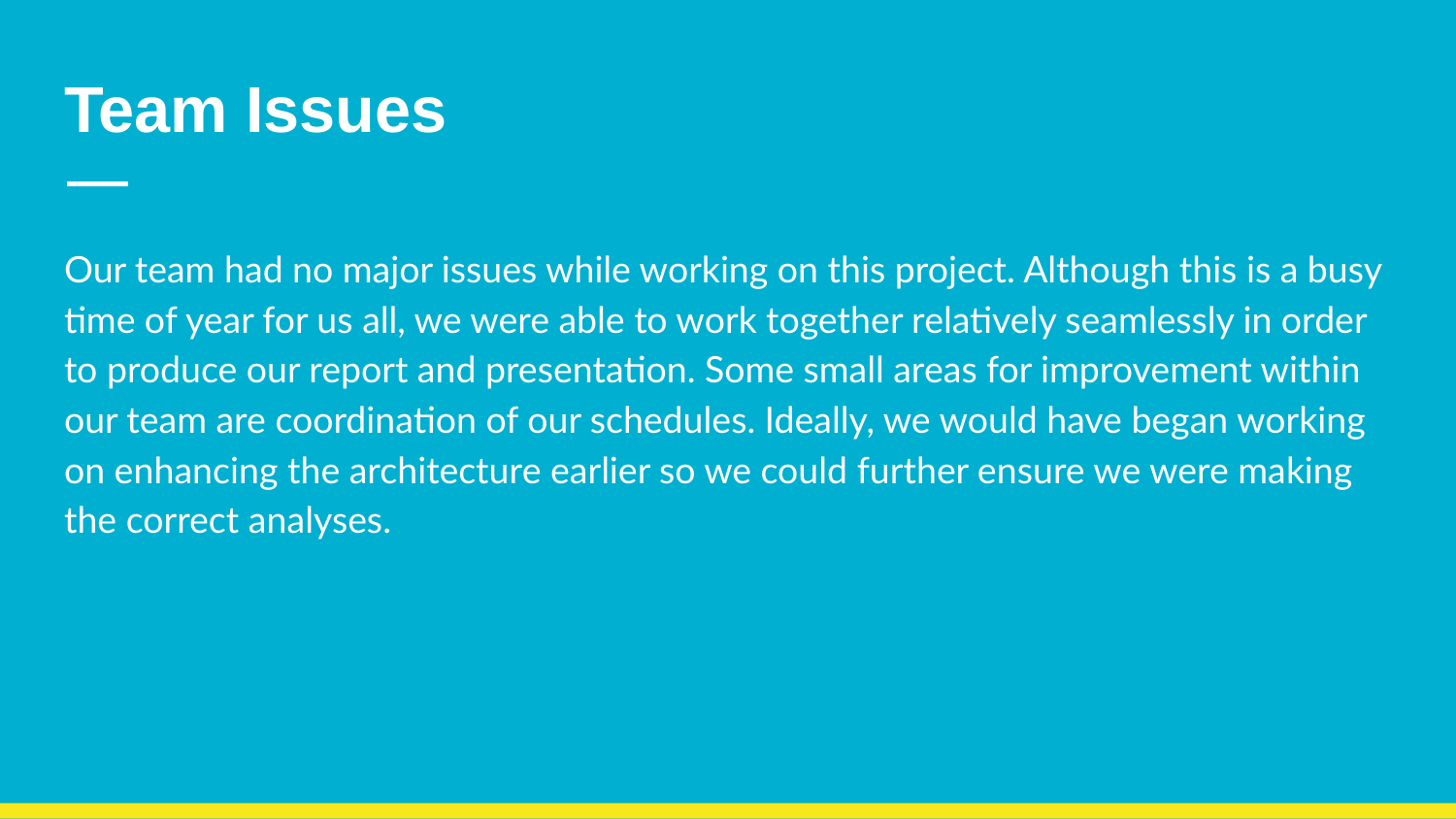

# Team Issues
Our team had no major issues while working on this project. Although this is a busy time of year for us all, we were able to work together relatively seamlessly in order to produce our report and presentation. Some small areas for improvement within our team are coordination of our schedules. Ideally, we would have began working on enhancing the architecture earlier so we could further ensure we were making the correct analyses.